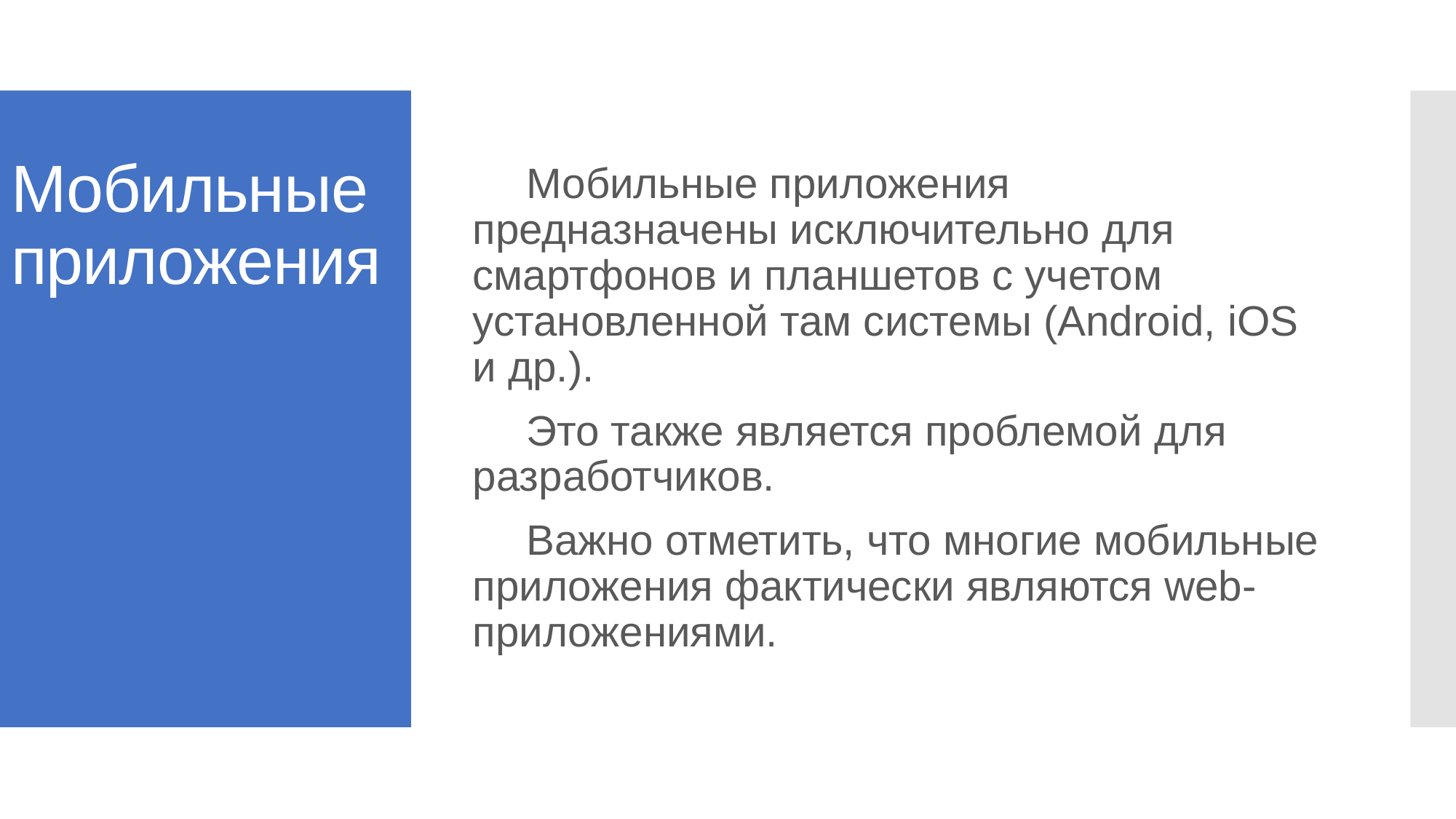

Мобильные приложения предназначены исключительно для смартфонов и планшетов с учетом установленной там системы (Android, iOS и др.).
Это также является проблемой для разработчиков.
Важно отметить, что многие мобильные приложения фактически являются web-приложениями.
# Мобильные приложения